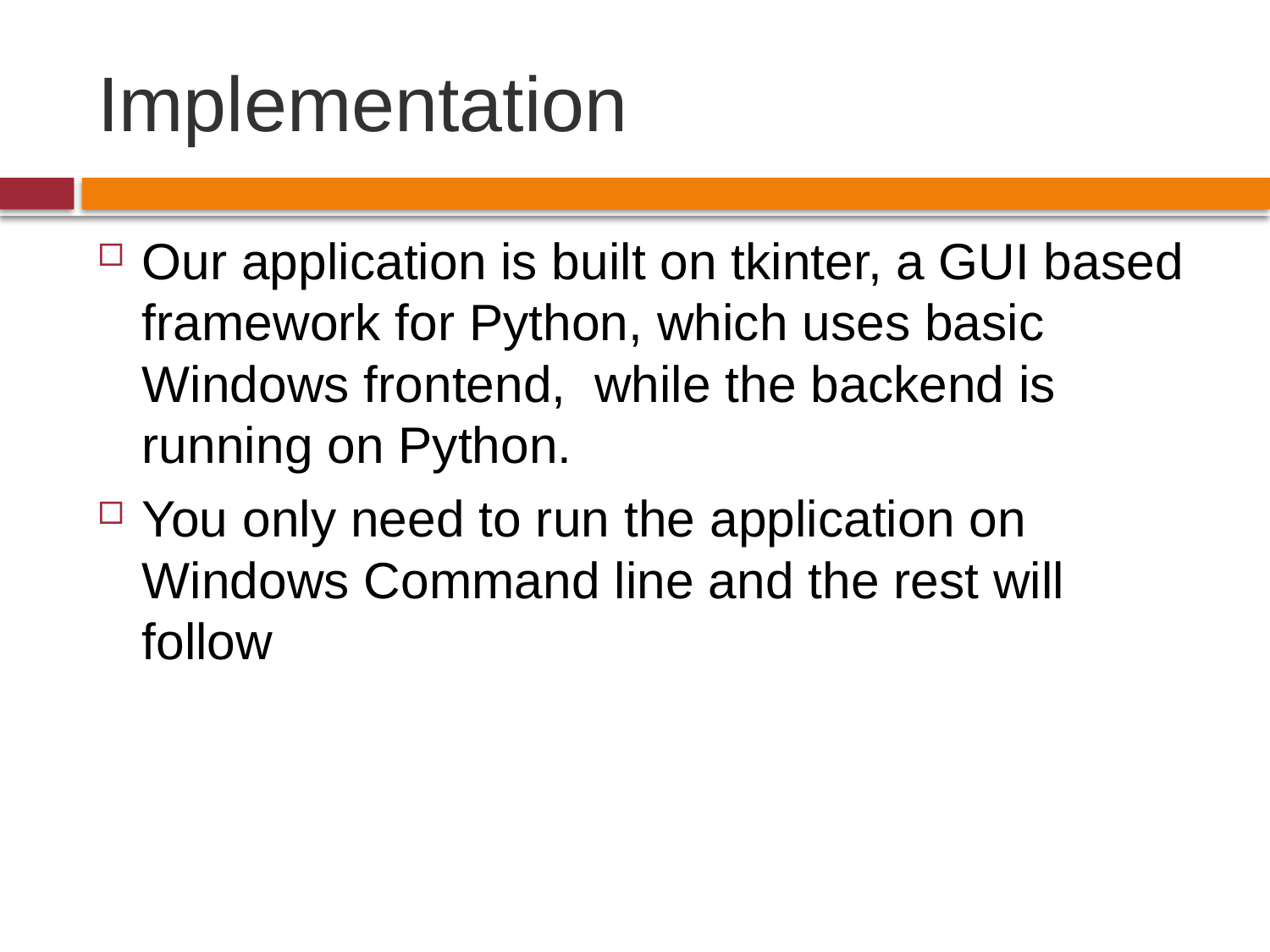

# Implementation
Our application is built on tkinter, a GUI based framework for Python, which uses basic Windows frontend,  while the backend is running on Python.
You only need to run the application on Windows Command line and the rest will follow